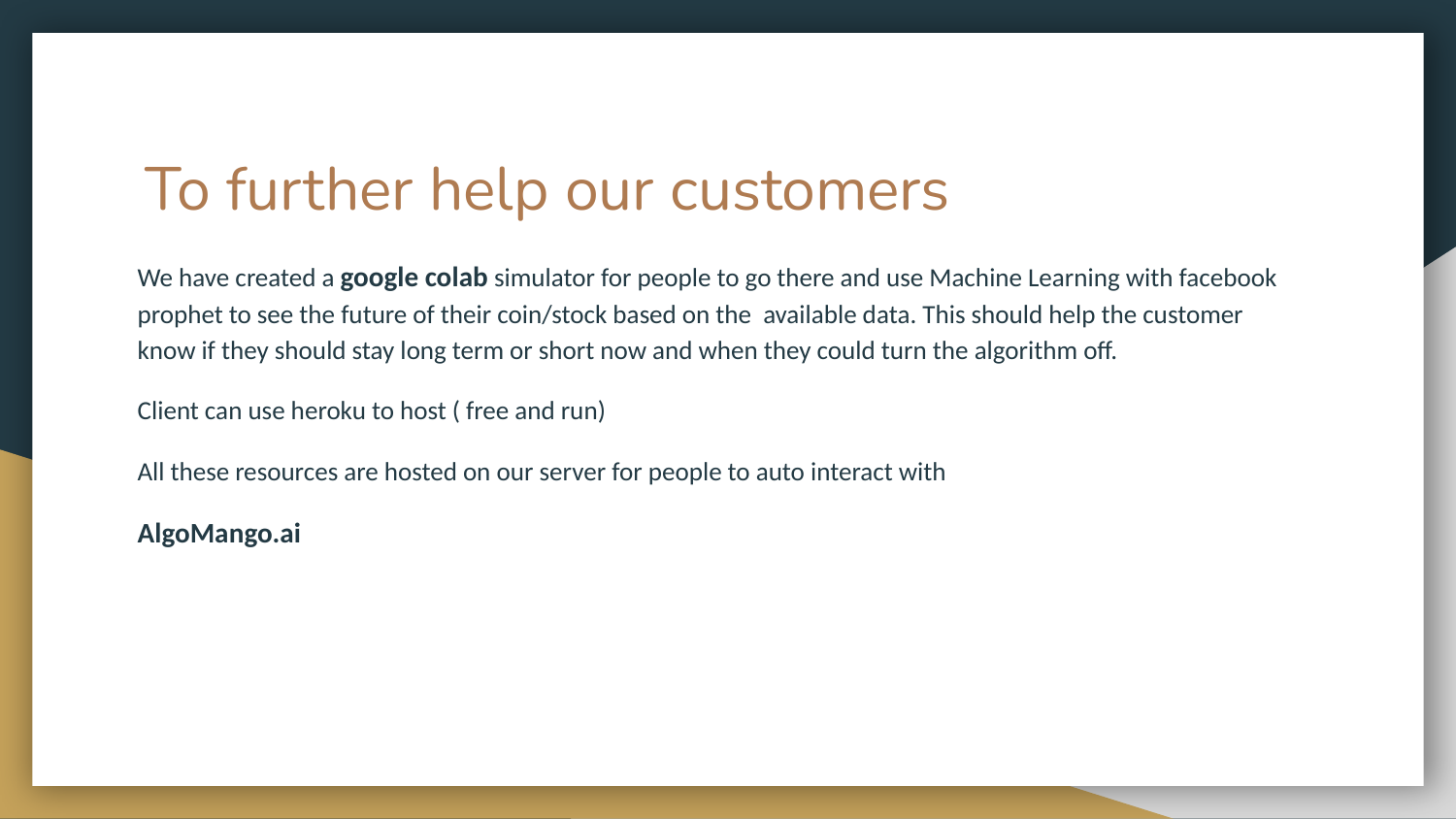

# To further help our customers
We have created a google colab simulator for people to go there and use Machine Learning with facebook prophet to see the future of their coin/stock based on the  available data. This should help the customer know if they should stay long term or short now and when they could turn the algorithm off.
Client can use heroku to host ( free and run)
All these resources are hosted on our server for people to auto interact with
AlgoMango.ai